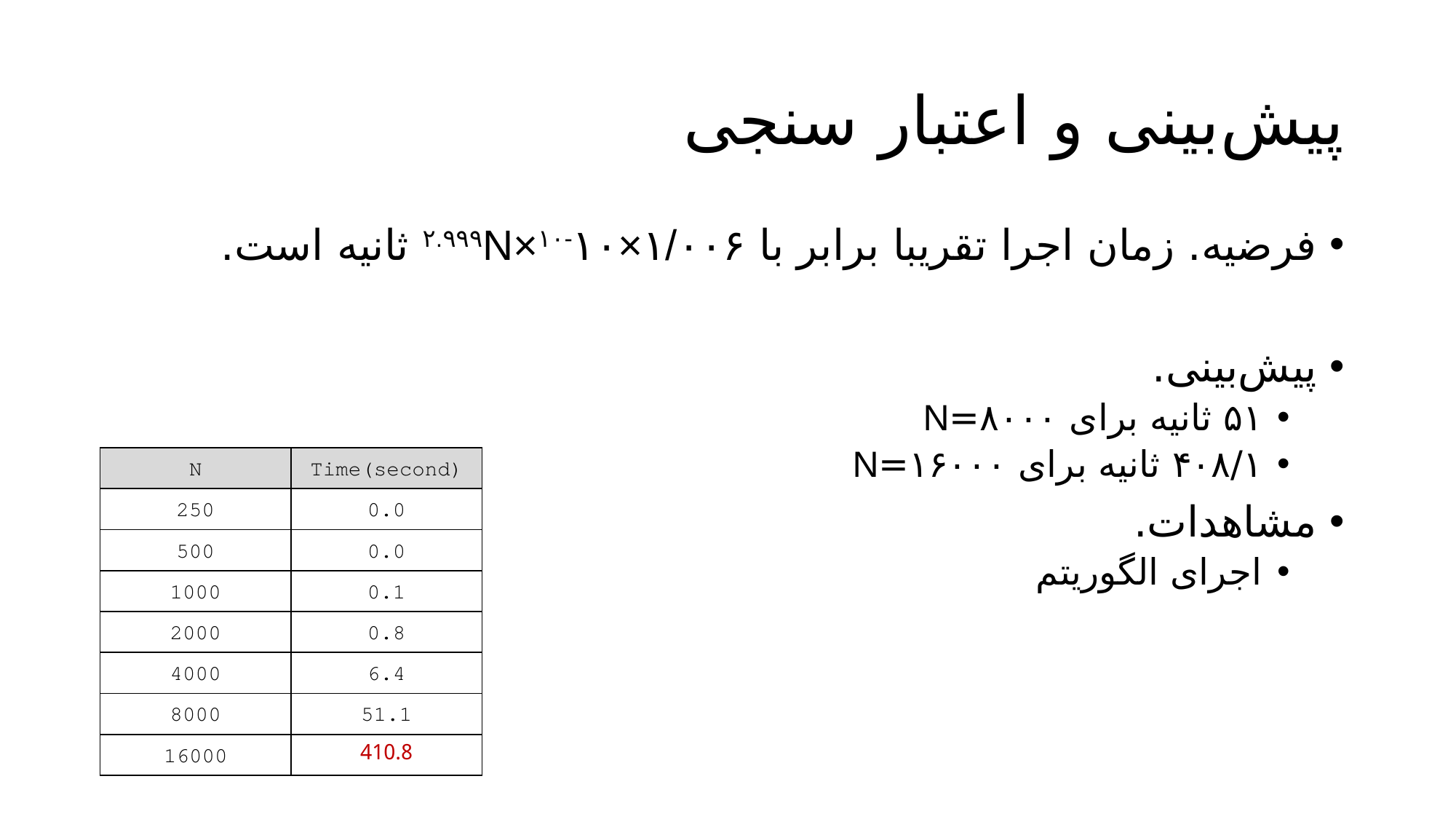

# پیش‌بینی و اعتبار سنجی
فرضیه. زمان اجرا تقریبا برابر با ۲.۹۹۹N×۱۰-۱۰×۱/۰۰۶ ثانیه است.

پیش‌بینی.
۵۱ ثانیه برای ۸۰۰۰=N
۴۰۸/۱ ثانیه برای ۱۶۰۰۰=N
مشاهدات.
اجرای الگوریتم
| N | Time(second) |
| --- | --- |
| 250 | 0.0 |
| 500 | 0.0 |
| 1000 | 0.1 |
| 2000 | 0.8 |
| 4000 | 6.4 |
| 8000 | 51.1 |
| 16000 | 410.8 |